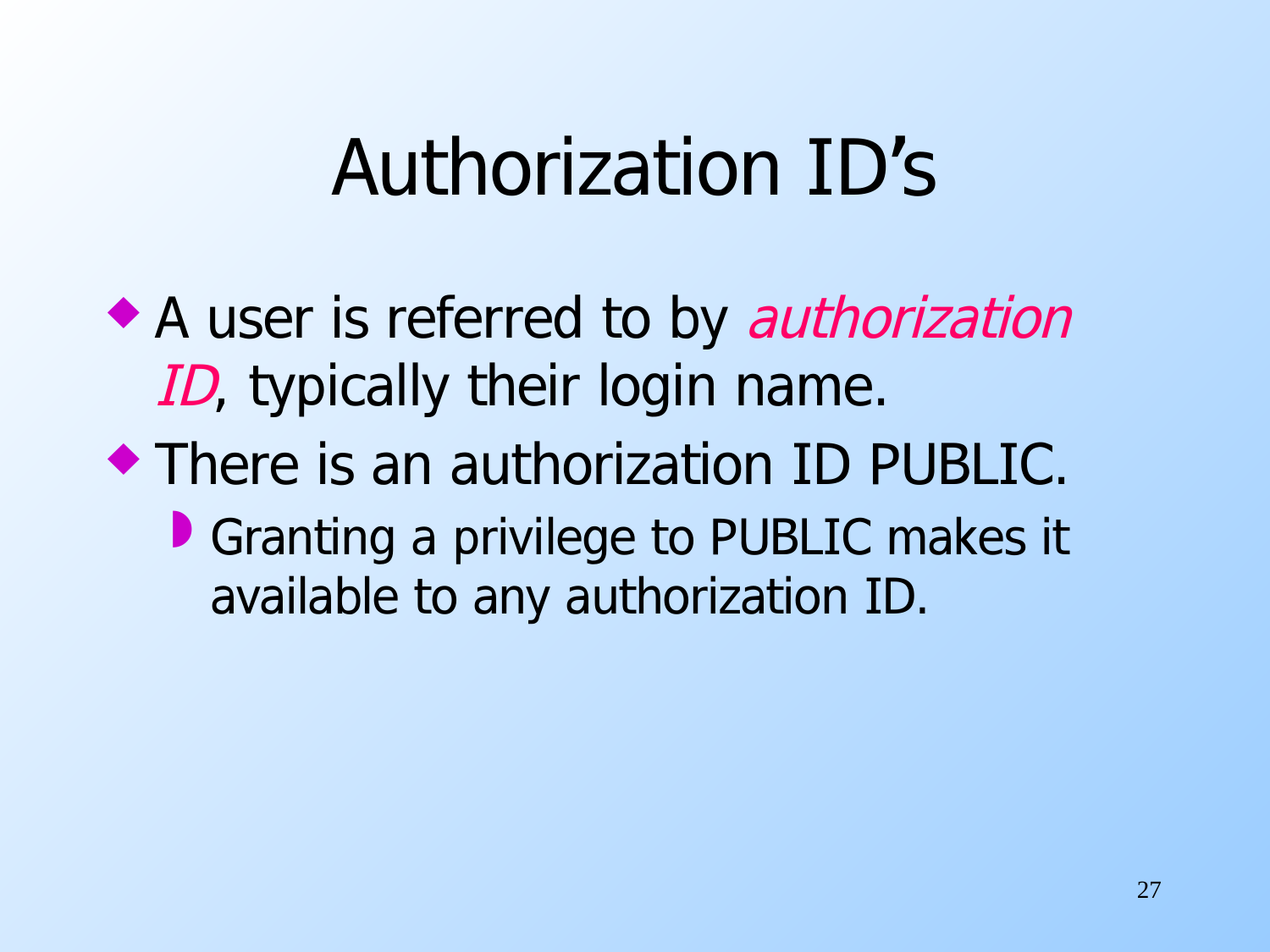

# Authorization ID’s
A user is referred to by authorization ID, typically their login name.
There is an authorization ID PUBLIC.
Granting a privilege to PUBLIC makes it available to any authorization ID.
27